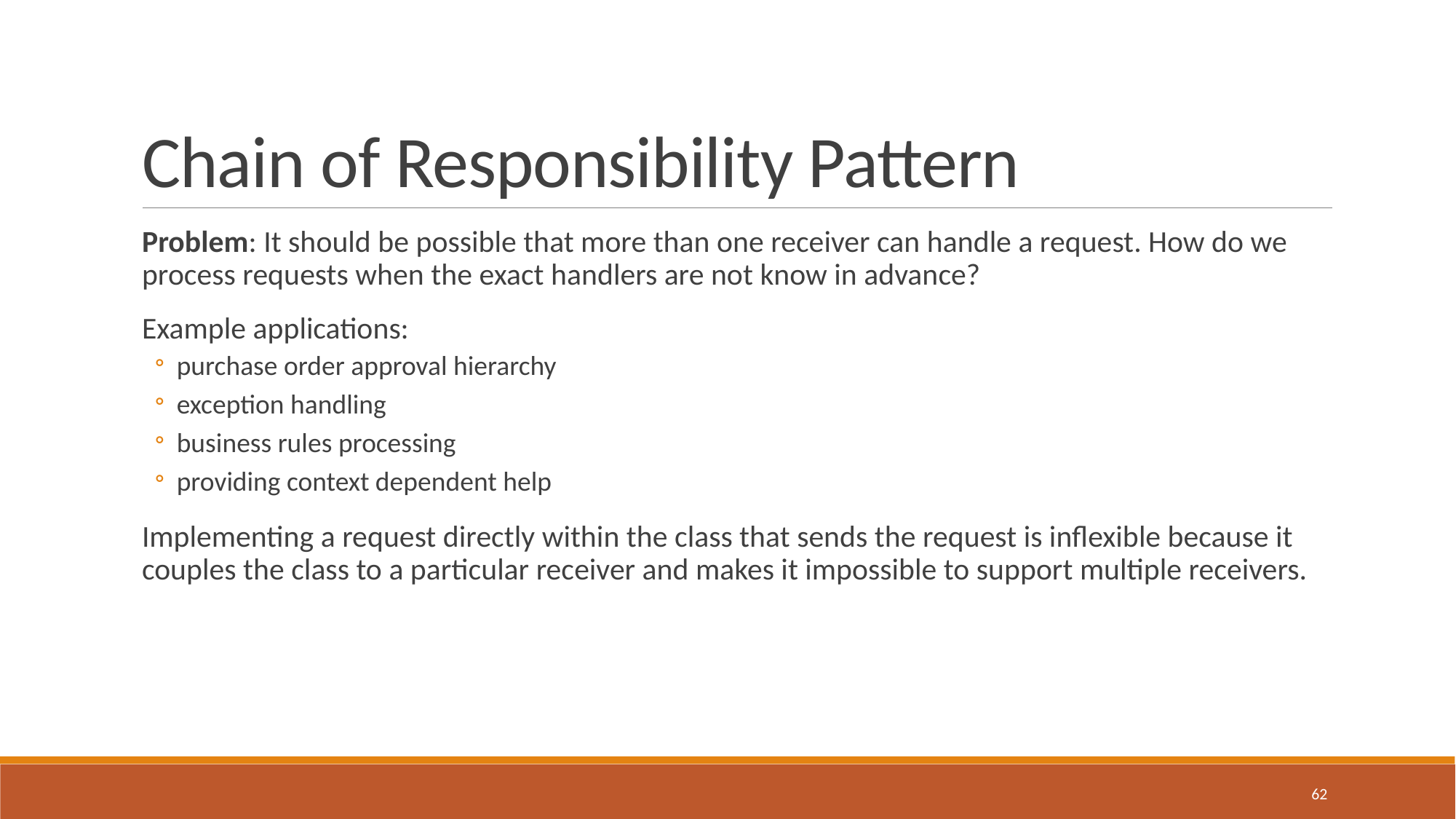

# Chain of Responsibility Pattern
Problem: It should be possible that more than one receiver can handle a request. How do we process requests when the exact handlers are not know in advance?
Example applications:
purchase order approval hierarchy
exception handling
business rules processing
providing context dependent help
Implementing a request directly within the class that sends the request is inflexible because it couples the class to a particular receiver and makes it impossible to support multiple receivers.
62